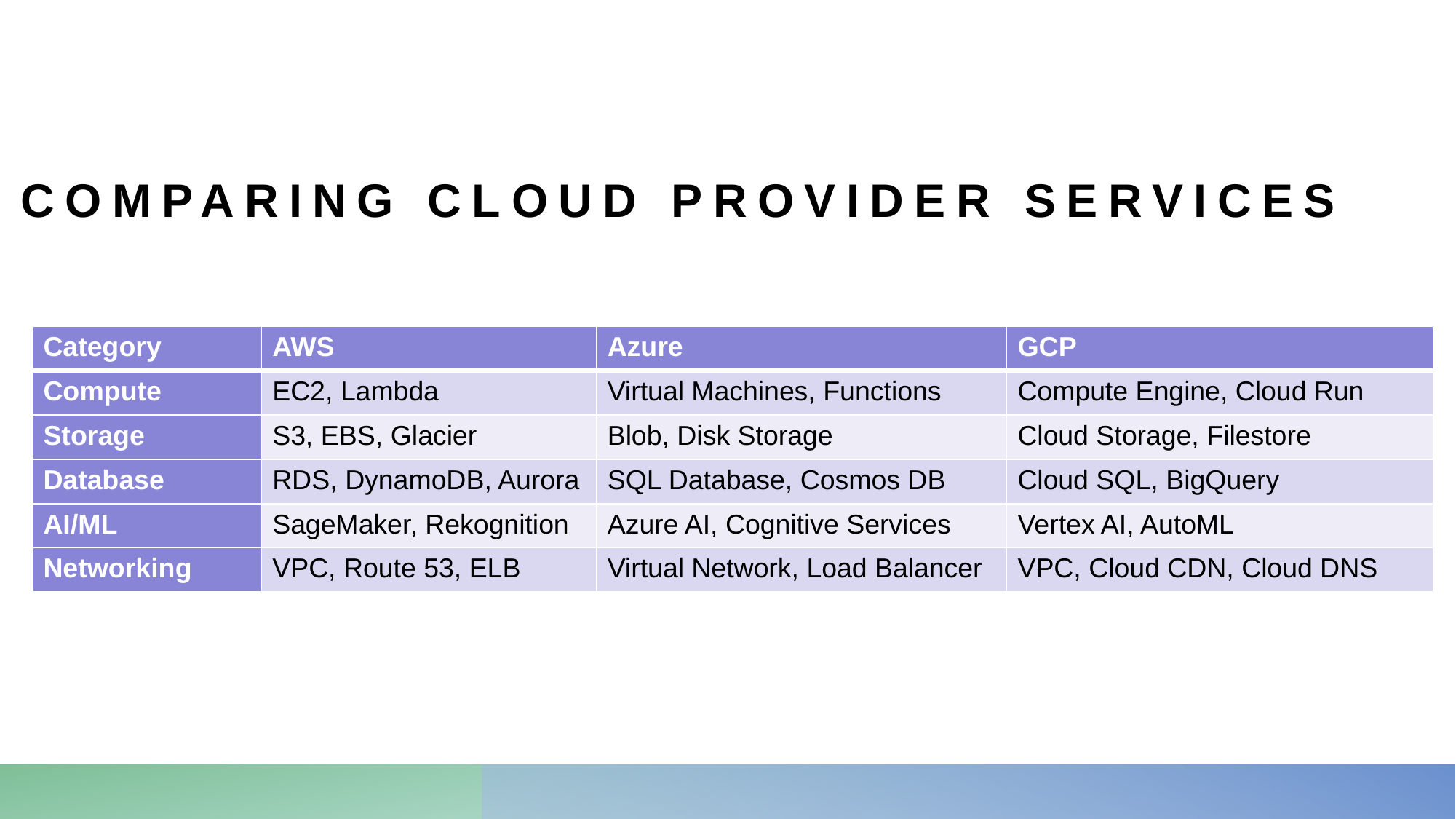

# Comparing Cloud Provider Services
| Category | AWS | Azure | GCP |
| --- | --- | --- | --- |
| Compute | EC2, Lambda | Virtual Machines, Functions | Compute Engine, Cloud Run |
| Storage | S3, EBS, Glacier | Blob, Disk Storage | Cloud Storage, Filestore |
| Database | RDS, DynamoDB, Aurora | SQL Database, Cosmos DB | Cloud SQL, BigQuery |
| AI/ML | SageMaker, Rekognition | Azure AI, Cognitive Services | Vertex AI, AutoML |
| Networking | VPC, Route 53, ELB | Virtual Network, Load Balancer | VPC, Cloud CDN, Cloud DNS |